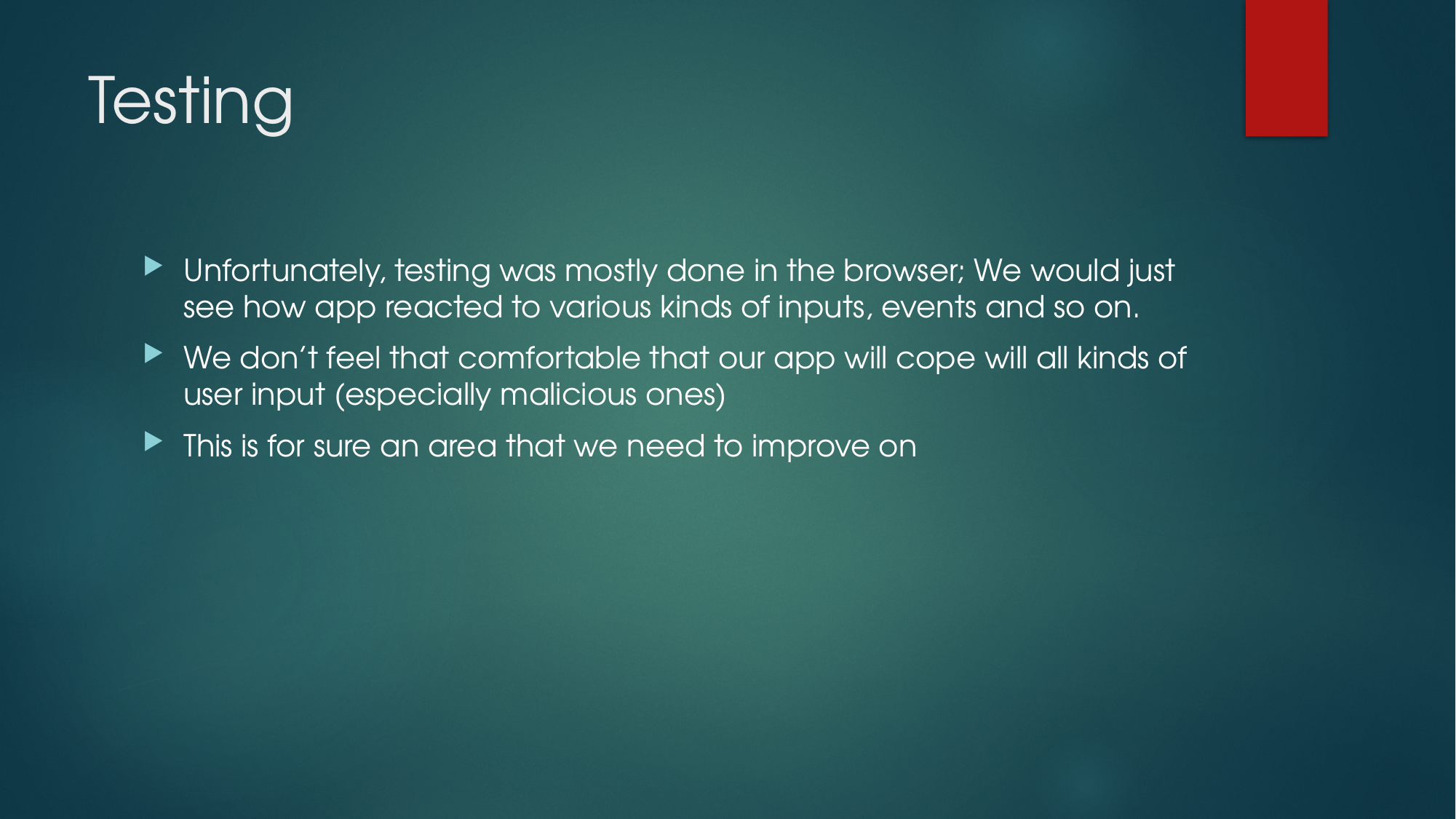

# Testing
Unfortunately, testing was mostly done in the browser; We would just see how app reacted to various kinds of inputs, events and so on.
We don’t feel that comfortable that our app will cope will all kinds of user input (especially malicious ones)
This is for sure an area that we need to improve on